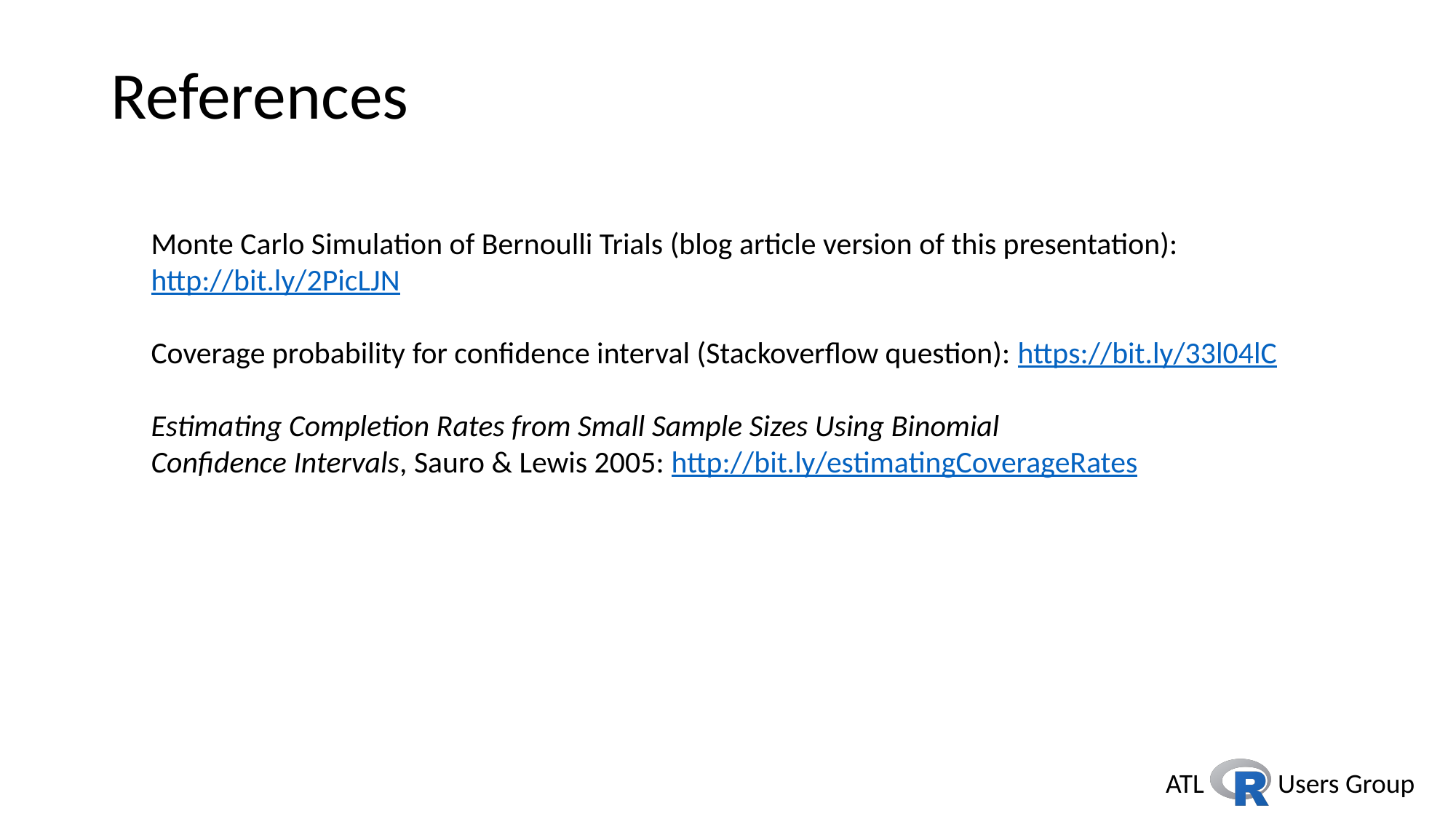

# References
Monte Carlo Simulation of Bernoulli Trials (blog article version of this presentation):
http://bit.ly/2PicLJN

Coverage probability for confidence interval (Stackoverflow question): https://bit.ly/33l04lC

Estimating Completion Rates from Small Sample Sizes Using Binomial
Confidence Intervals, Sauro & Lewis 2005: http://bit.ly/estimatingCoverageRates